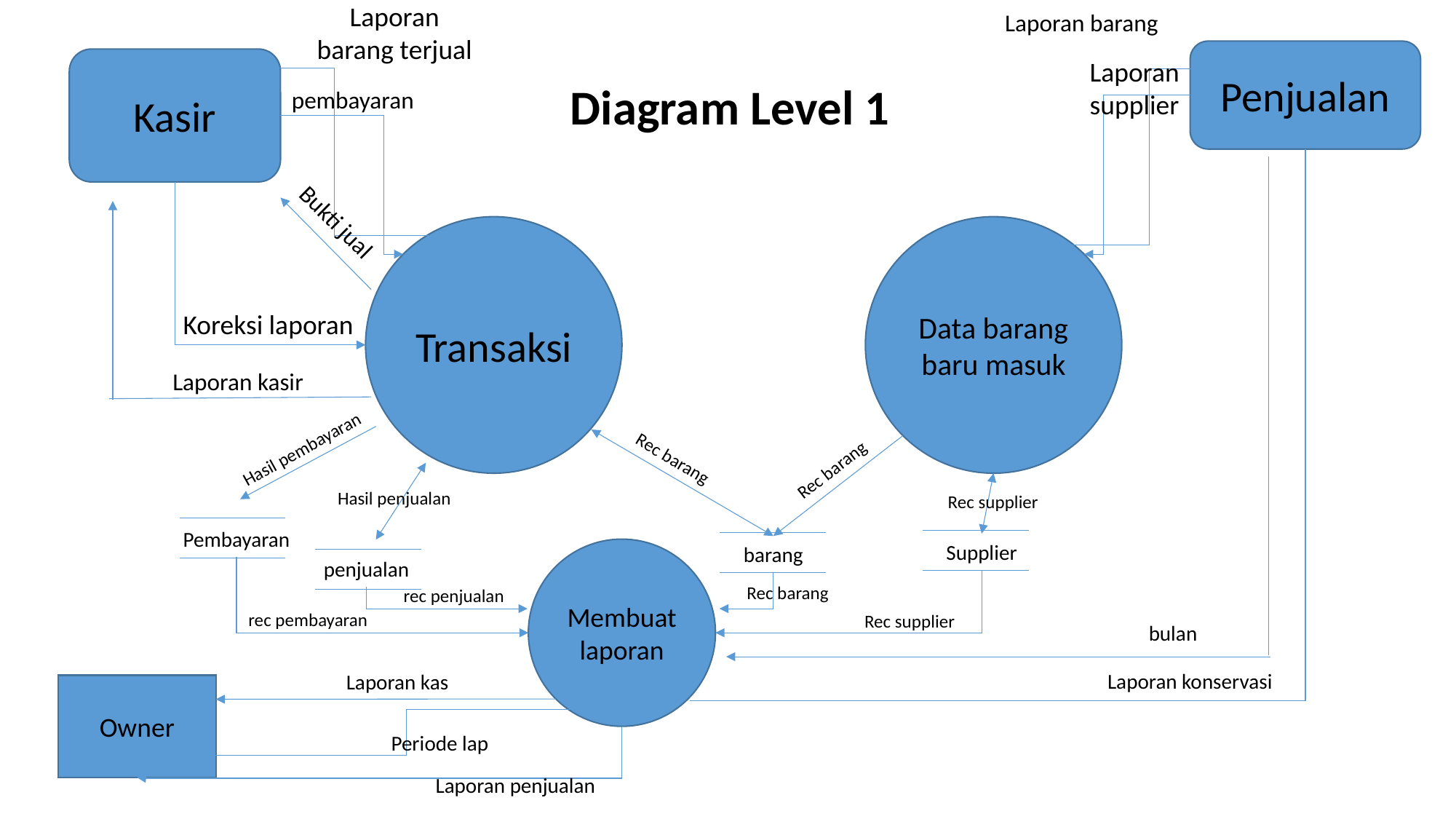

Laporan barang terjual
Laporan barang
Penjualan
Kasir
Laporan supplier
Diagram Level 1
pembayaran
Bukti jual
Transaksi
Data barang baru masuk
Koreksi laporan
Laporan kasir
Hasil pembayaran
Rec barang
Rec barang
Hasil penjualan
Rec supplier
Pembayaran
Supplier
barang
Membuat laporan
penjualan
Rec barang
rec penjualan
rec pembayaran
Rec supplier
bulan
Laporan konservasi
Laporan kas
Owner
Periode lap
Laporan penjualan